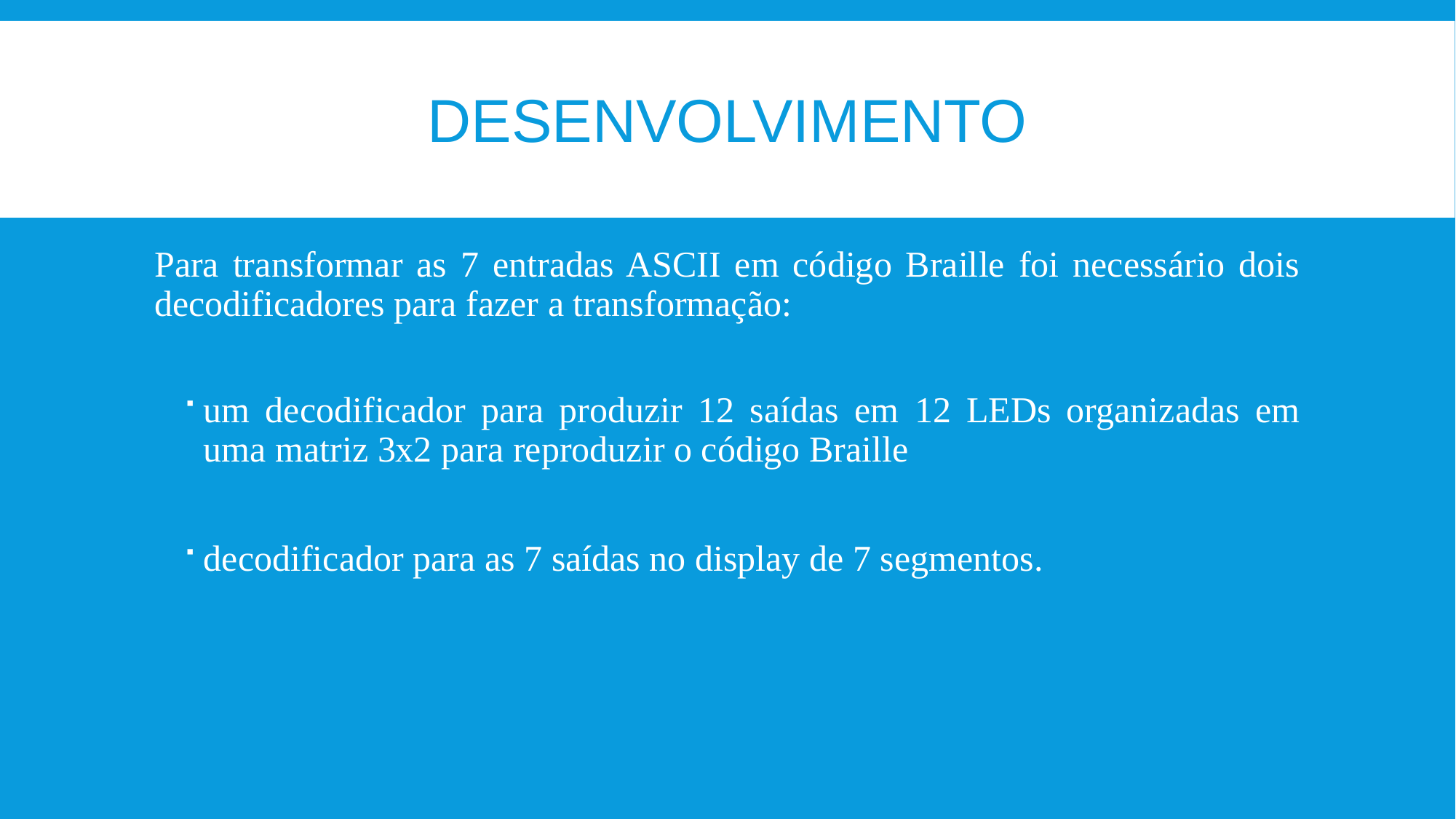

# desenvolvimento
Para transformar as 7 entradas ASCII em código Braille foi necessário dois decodificadores para fazer a transformação:

um decodificador para produzir 12 saídas em 12 LEDs organizadas em uma matriz 3x2 para reproduzir o código Braille

decodificador para as 7 saídas no display de 7 segmentos.